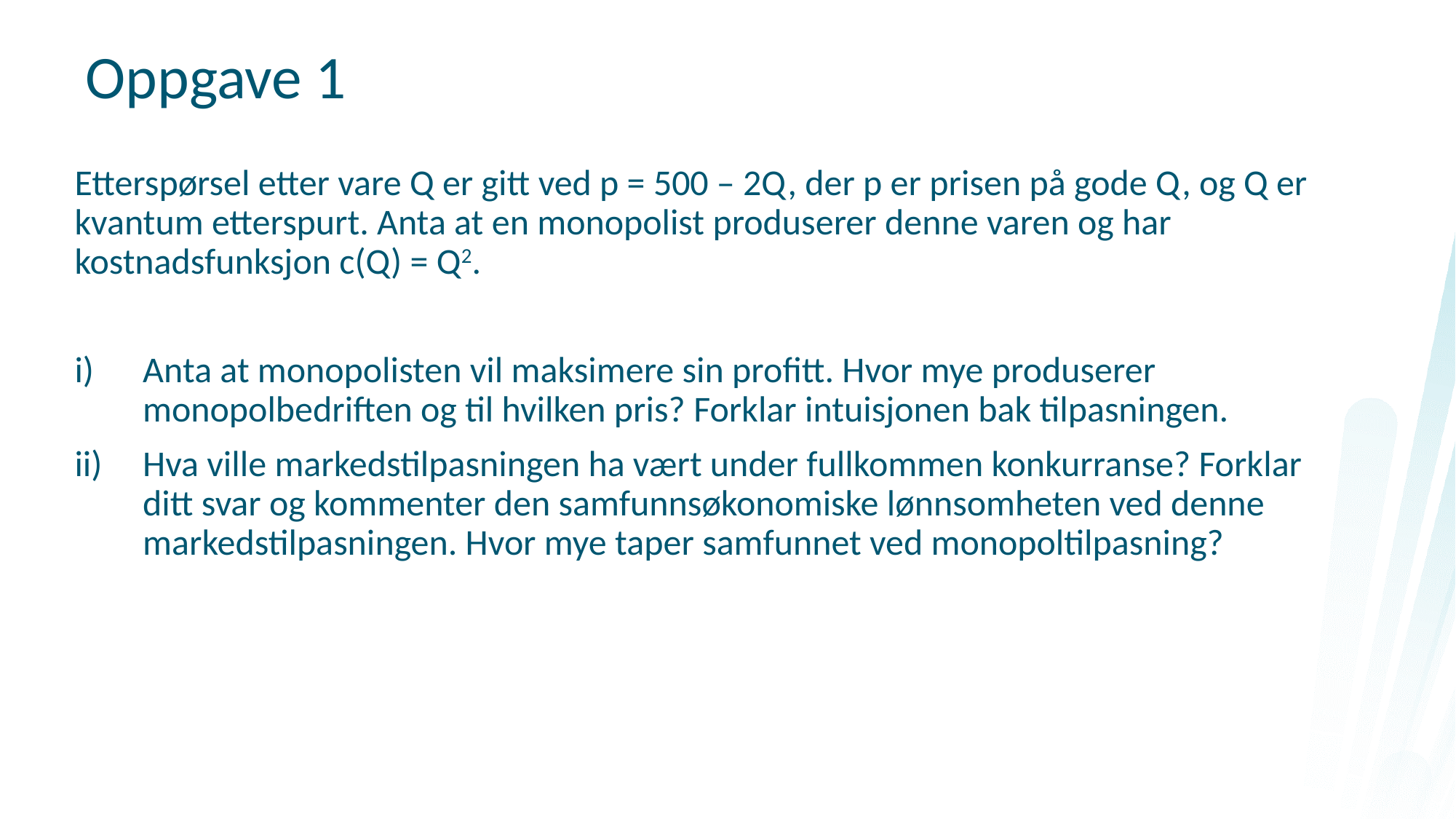

# Oppgave 1
Etterspørsel etter vare Q er gitt ved p = 500 – 2Q, der p er prisen på gode Q, og Q er kvantum etterspurt. Anta at en monopolist produserer denne varen og har kostnadsfunksjon c(Q) = Q2.

Anta at monopolisten vil maksimere sin profitt. Hvor mye produserer monopolbedriften og til hvilken pris? Forklar intuisjonen bak tilpasningen.
Hva ville markedstilpasningen ha vært under fullkommen konkurranse? Forklar ditt svar og kommenter den samfunnsøkonomiske lønnsomheten ved denne markedstilpasningen. Hvor mye taper samfunnet ved monopoltilpasning?